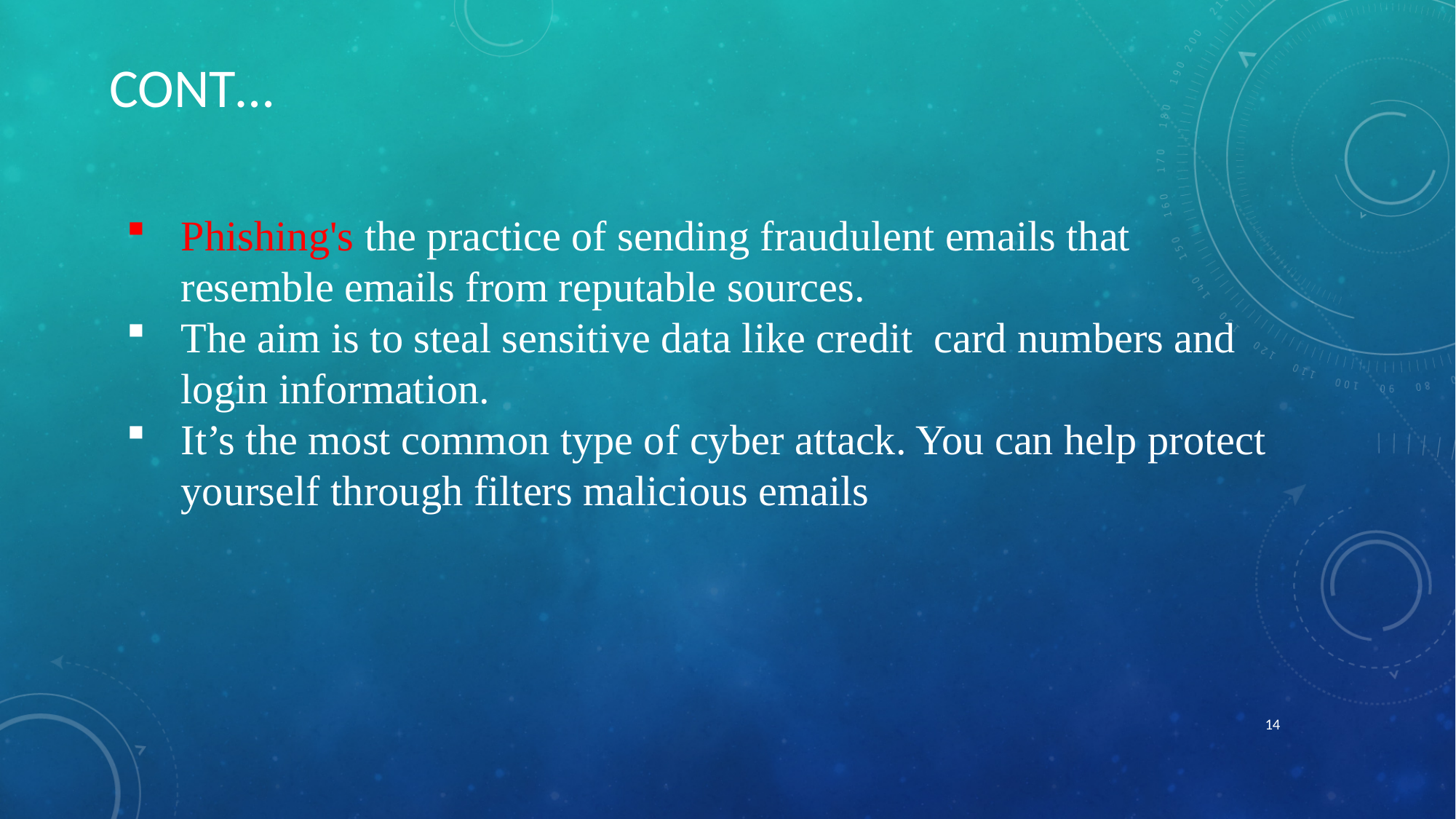

# Cont…
Phishing's the practice of sending fraudulent emails that resemble emails from reputable sources.
The aim is to steal sensitive data like credit  card numbers and login information.
It’s the most common type of cyber attack. You can help protect yourself through filters malicious emails
14